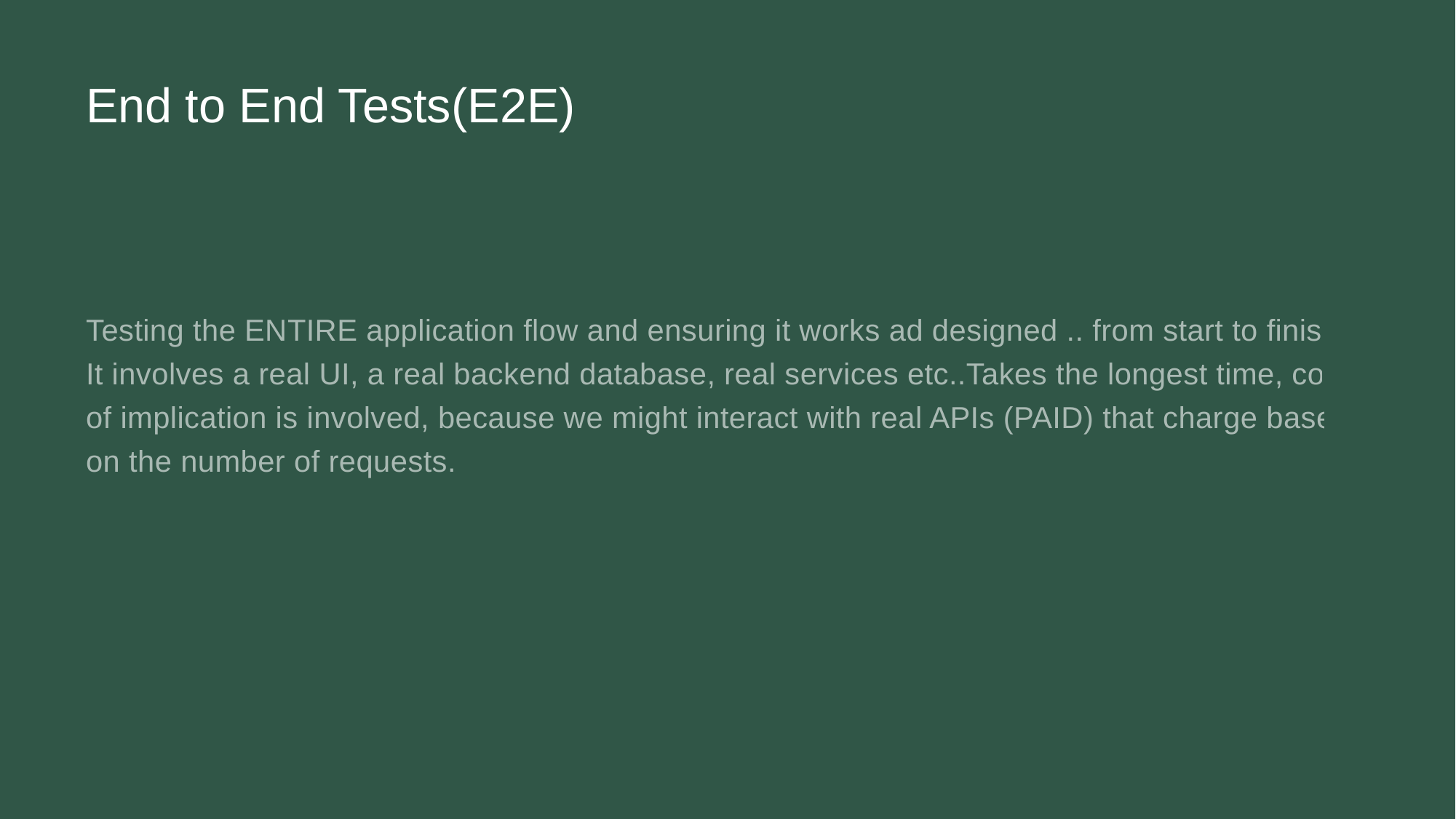

# End to End Tests(E2E)
Testing the ENTIRE application flow and ensuring it works ad designed .. from start to finish. It involves a real UI, a real backend database, real services etc..Takes the longest time, cost of implication is involved, because we might interact with real APIs (PAID) that charge based on the number of requests..